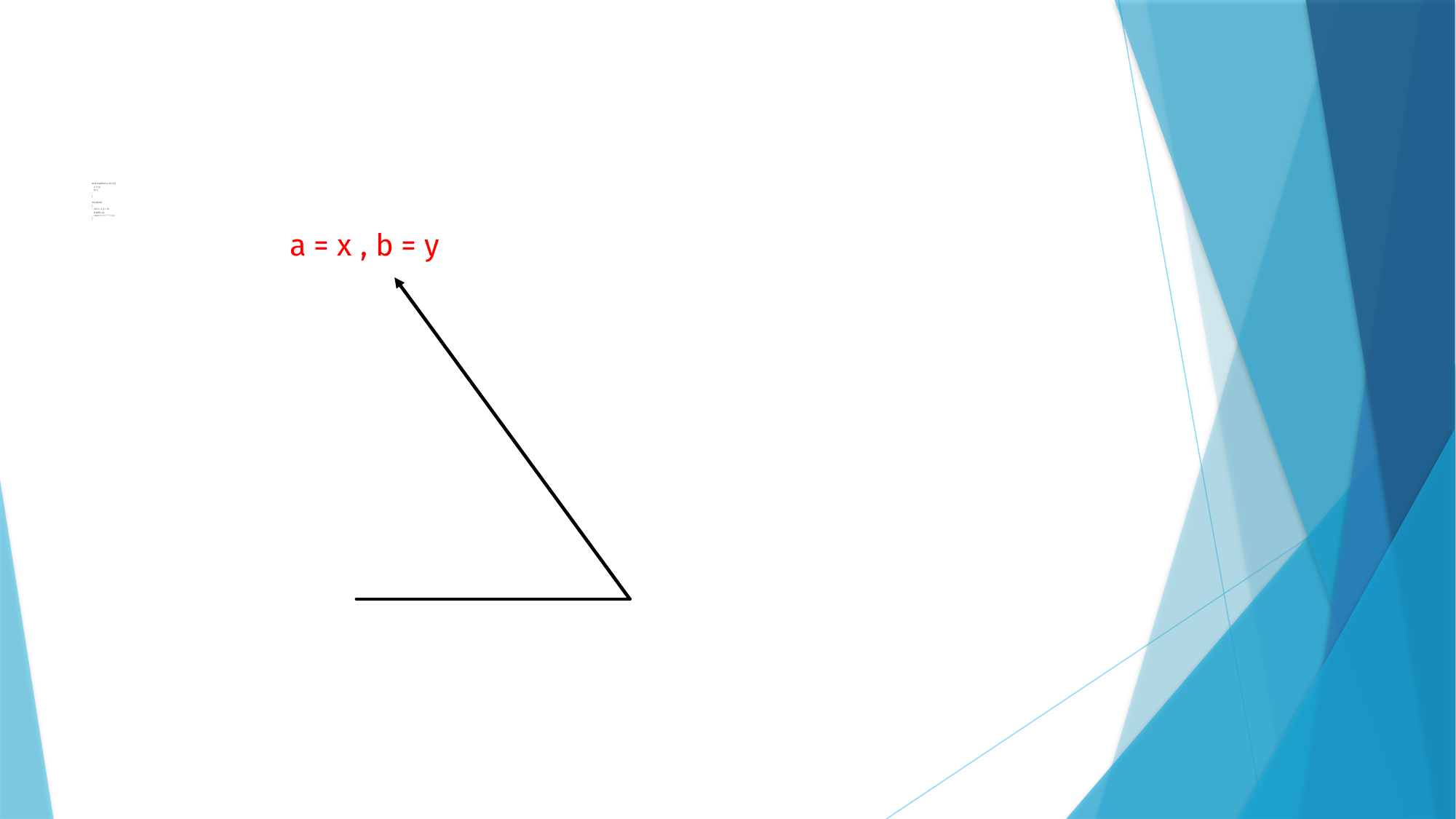

void try01(int a, int b) {
    a += b;
    b++;

}

int main()
{
    int x = 5, y = 12;
    try01(x, y);
    cout << x << " " << y;
}
a = x , b = y